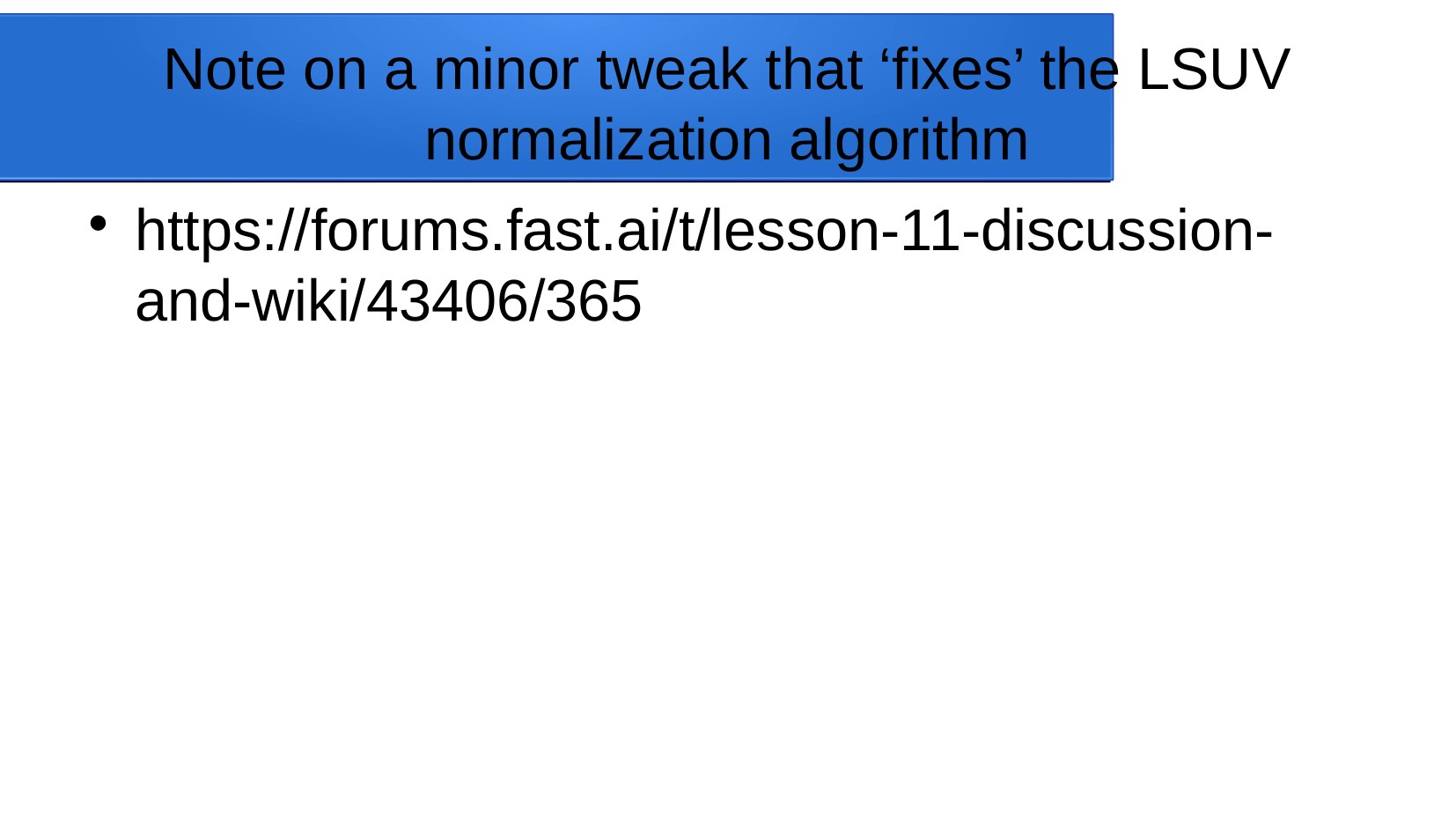

Note on a minor tweak that ‘fixes’ the LSUV normalization algorithm
https://forums.fast.ai/t/lesson-11-discussion-and-wiki/43406/365